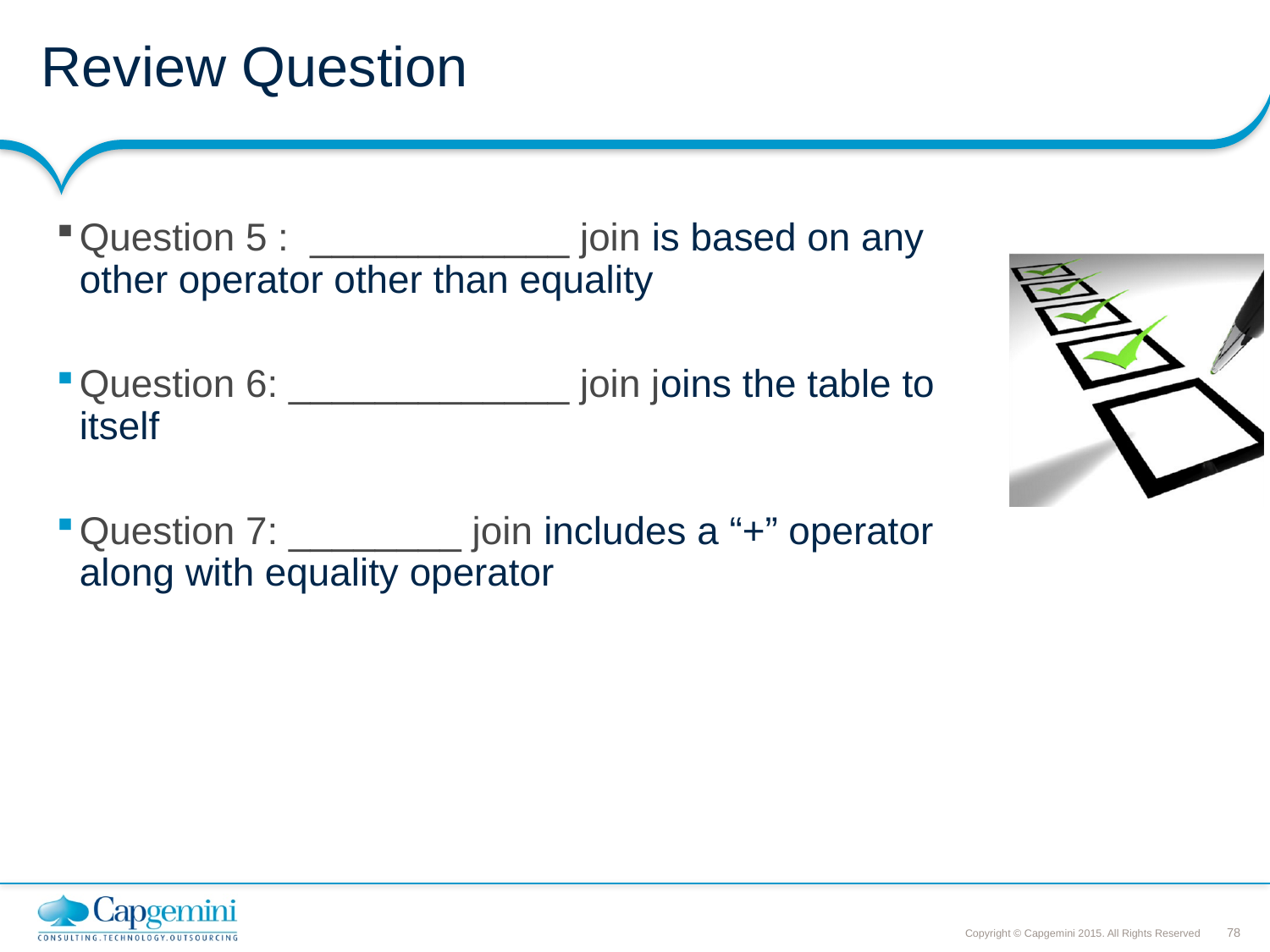

# Review Question
Question 5 :  ____________ join is based on any other operator other than equality

Question 6: _____________ join joins the table to itself

Question 7: ________ join includes a “+” operator along with equality operator